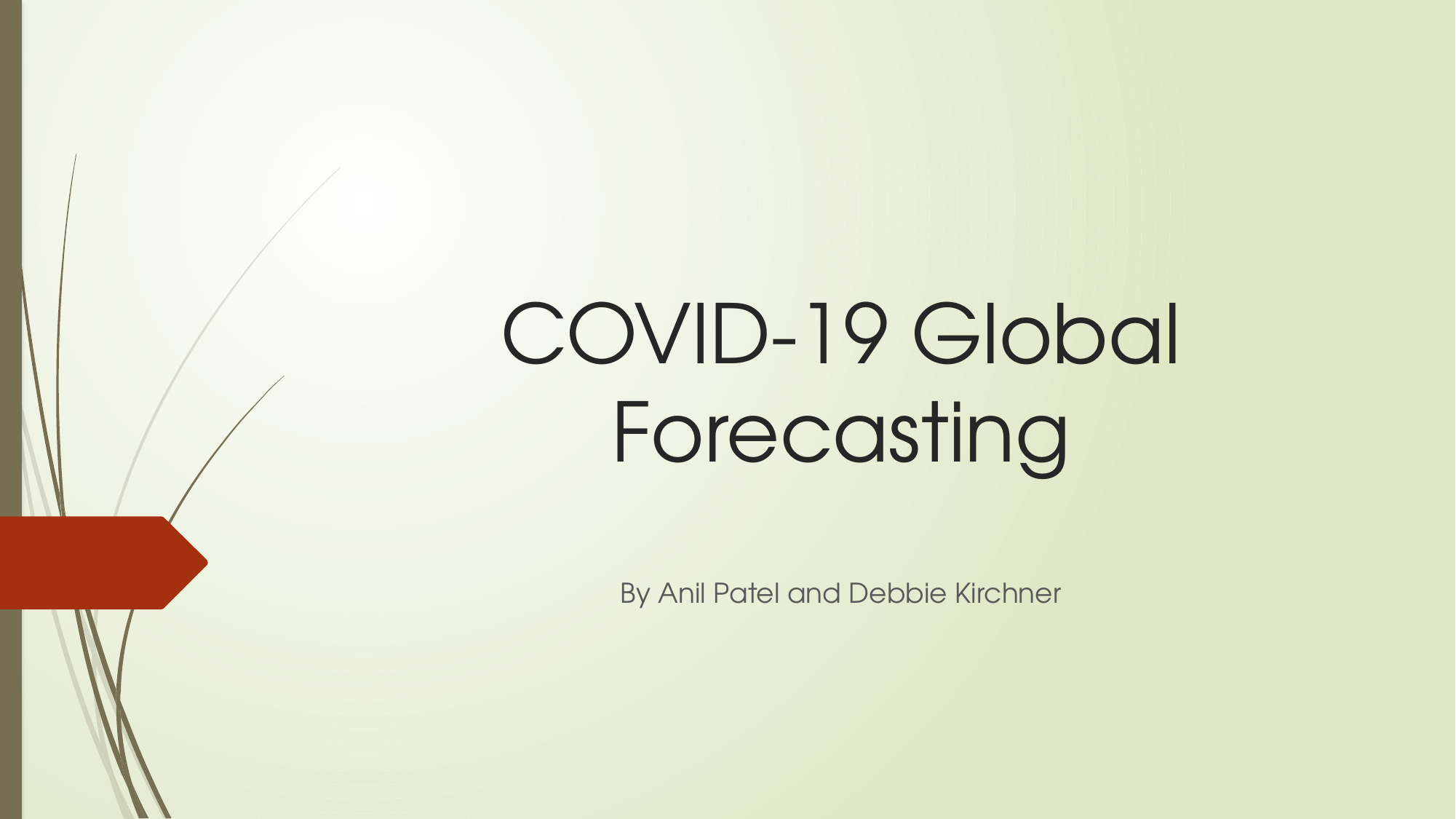

# COVID-19 Global Forecasting
By Anil Patel and Debbie Kirchner